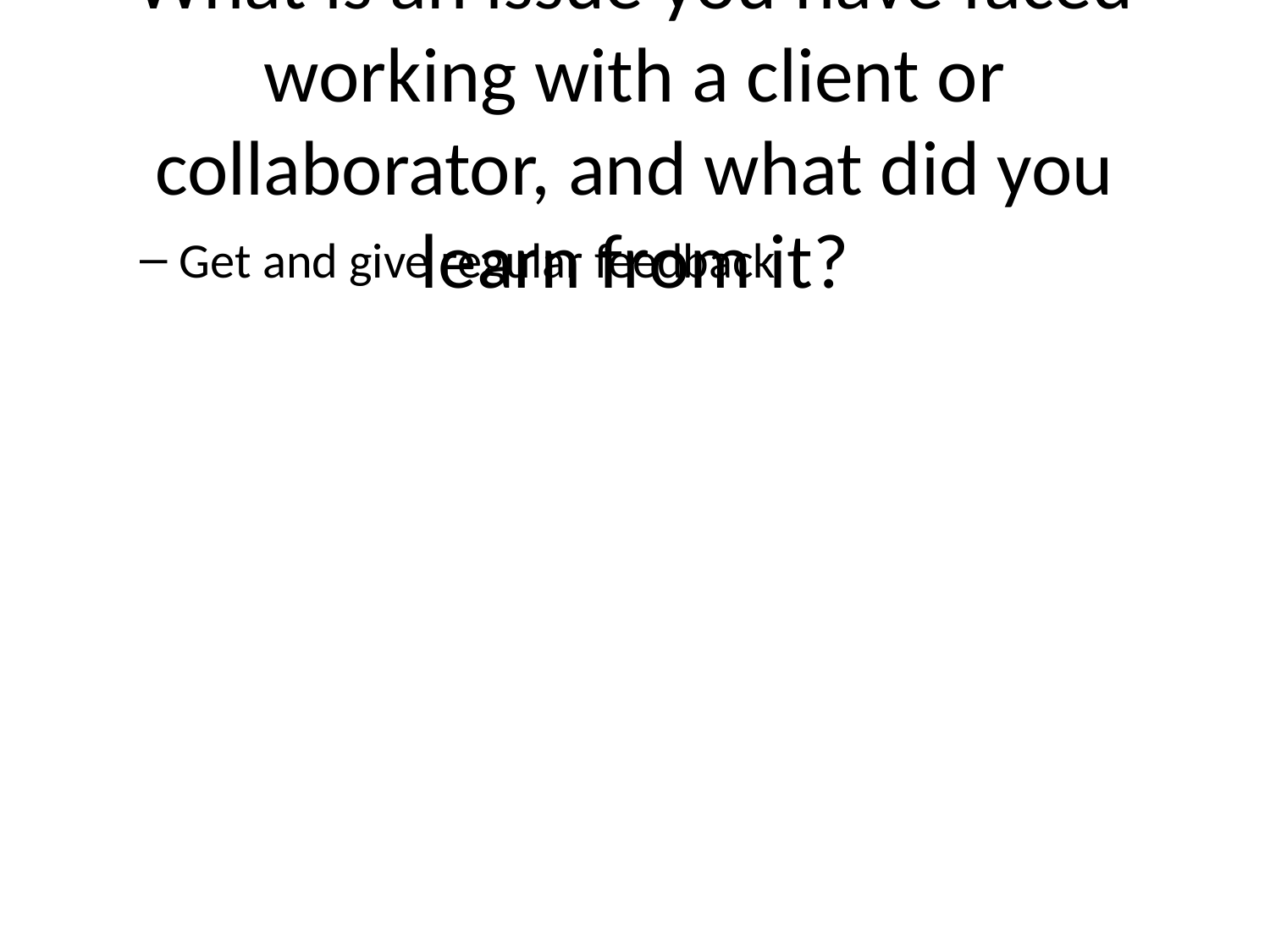

# What is an issue you have faced working with a client or collaborator, and what did you learn from it?
Get and give regular feedback